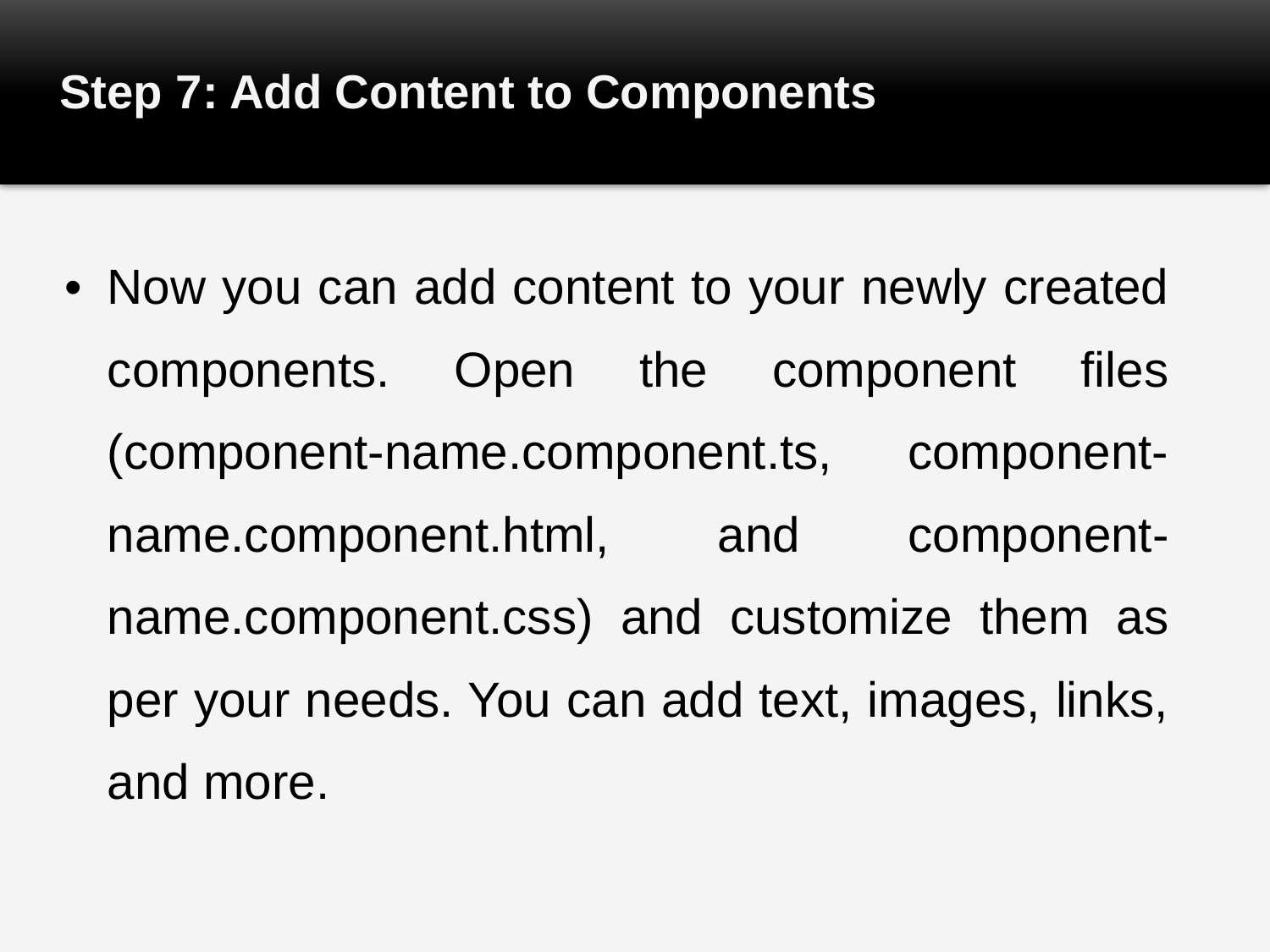

# Step 7: Add Content to Components
Now you can add content to your newly created components. Open the component files (component-name.component.ts, component-name.component.html, and component-name.component.css) and customize them as per your needs. You can add text, images, links, and more.